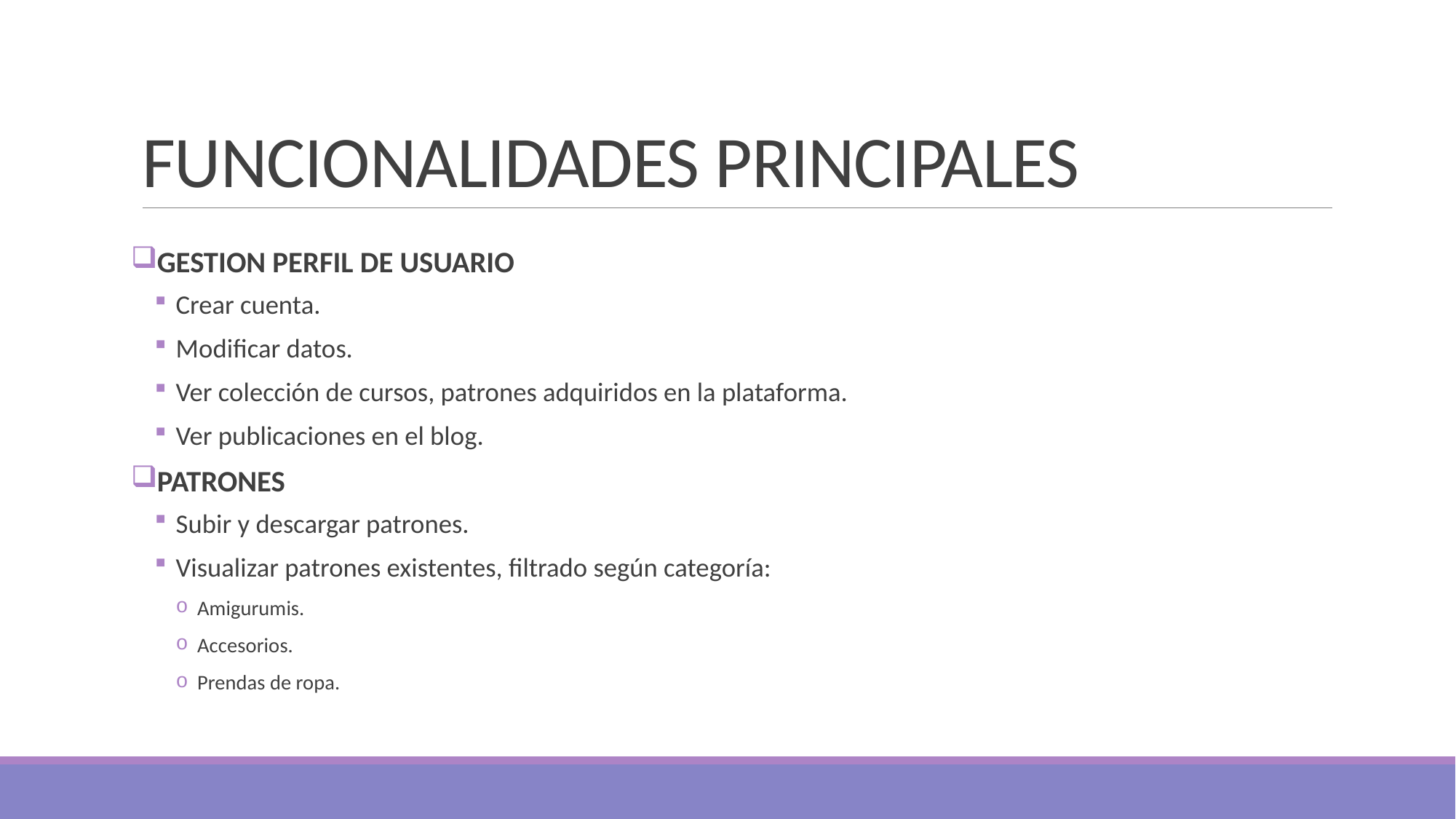

# FUNCIONALIDADES PRINCIPALES
GESTION PERFIL DE USUARIO
Crear cuenta.
Modificar datos.
Ver colección de cursos, patrones adquiridos en la plataforma.
Ver publicaciones en el blog.
PATRONES
Subir y descargar patrones.
Visualizar patrones existentes, filtrado según categoría:
Amigurumis.
Accesorios.
Prendas de ropa.